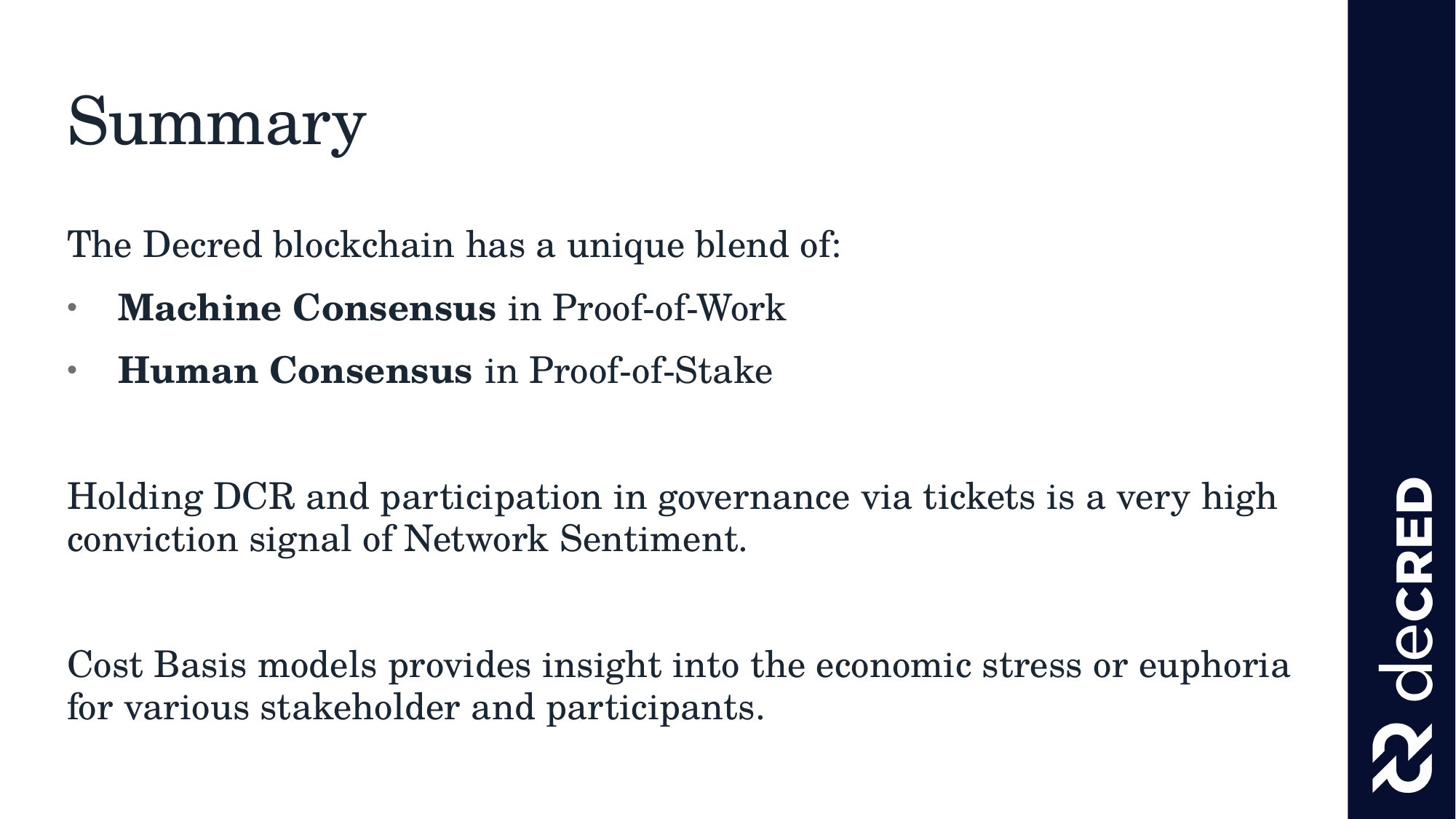

# Summary
The Decred blockchain has a unique blend of:
Machine Consensus in Proof-of-Work
Human Consensus in Proof-of-Stake

Holding DCR and participation in governance via tickets is a very high conviction signal of Network Sentiment.

Cost Basis models provides insight into the economic stress or euphoria for various stakeholder and participants.